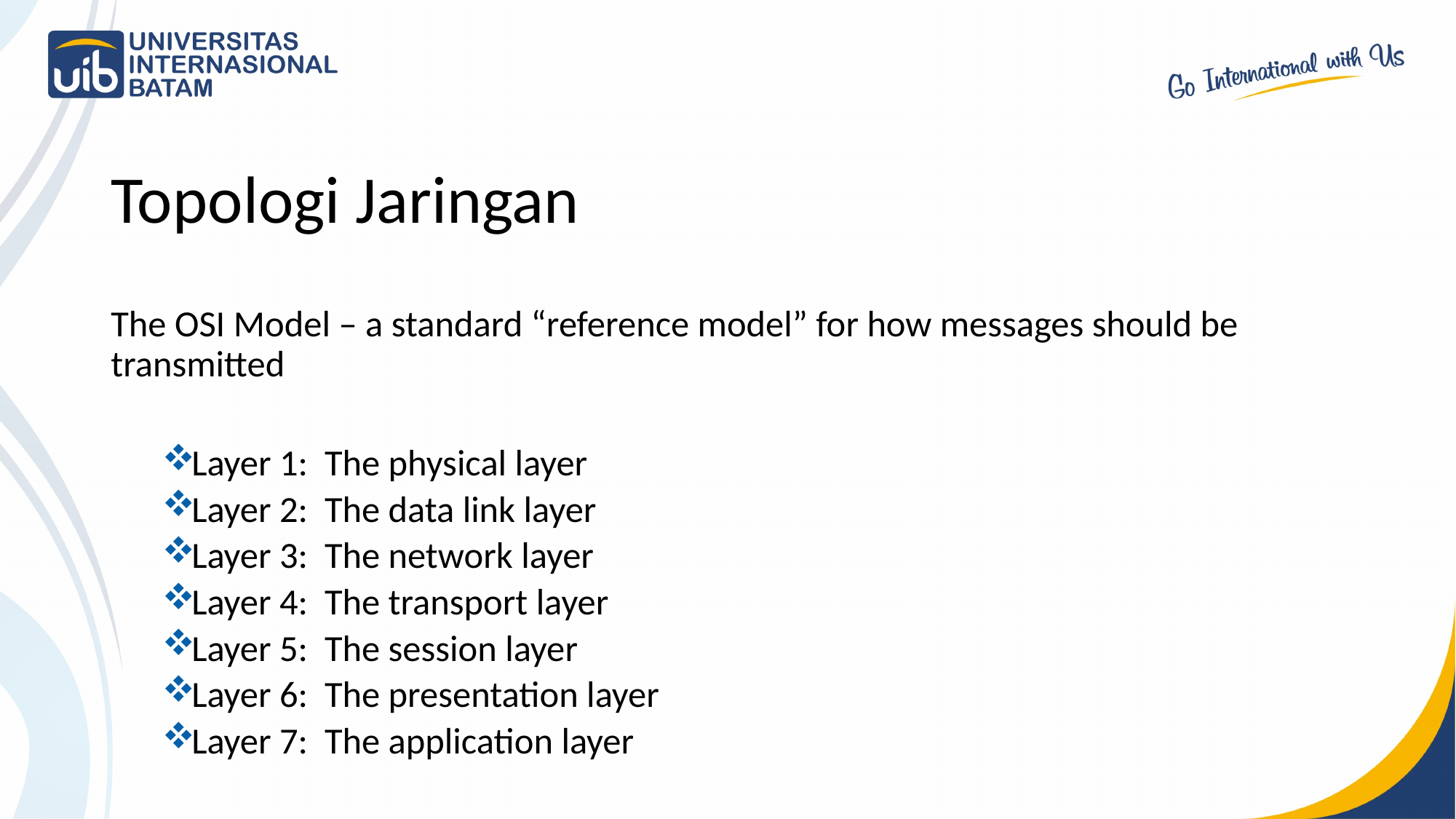

# Topologi Jaringan
The OSI Model – a standard “reference model” for how messages should be transmitted

Layer 1:  The physical layer
Layer 2:  The data link layer
Layer 3:  The network layer
Layer 4:  The transport layer
Layer 5:  The session layer
Layer 6:  The presentation layer
Layer 7:  The application layer